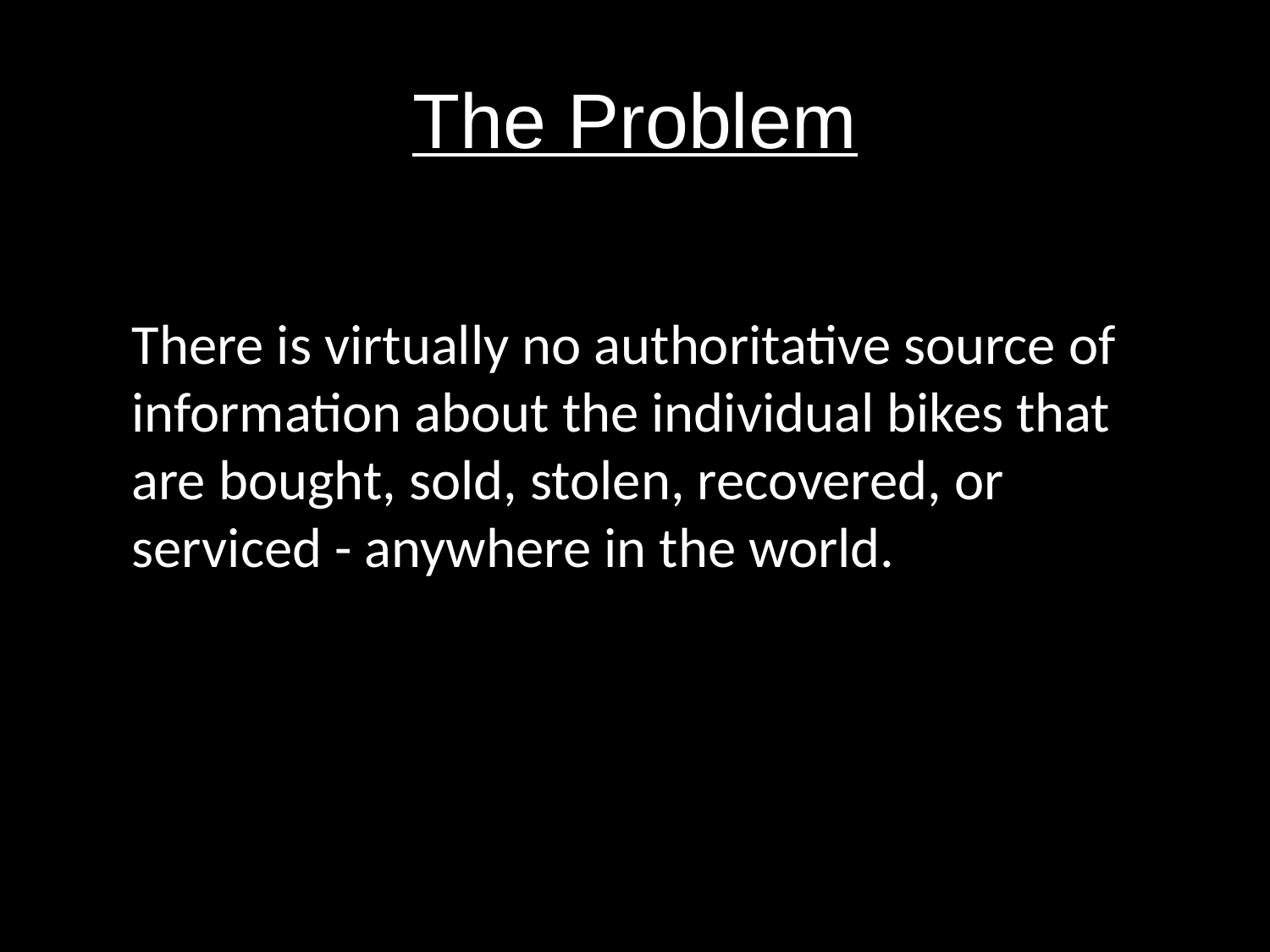

# The Problem

There is virtually no authoritative source of information about the individual bikes that are bought, sold, stolen, recovered, or serviced - anywhere in the world.